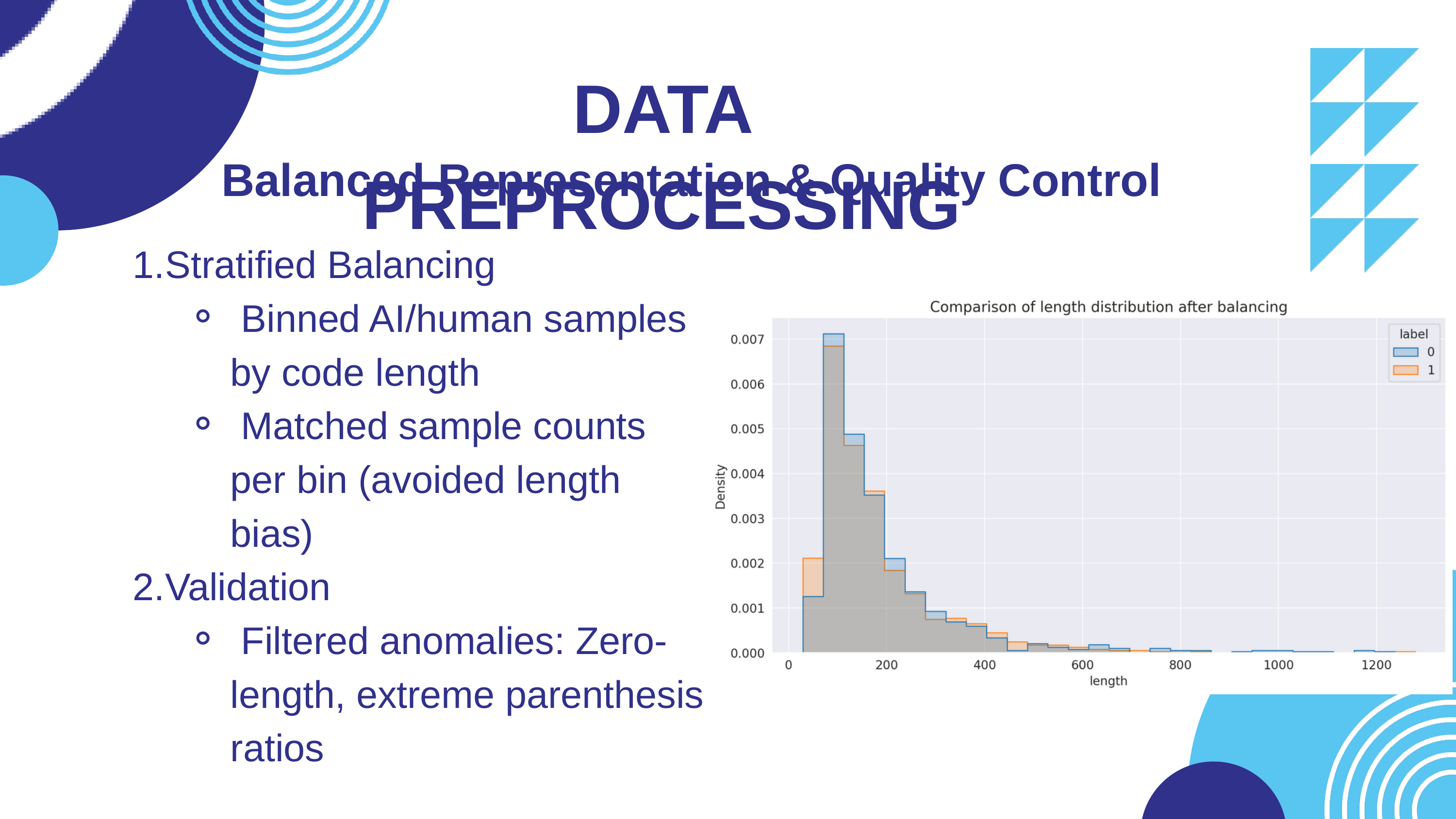

DATA PREPROCESSING
Balanced Representation & Quality Control

Stratified Balancing
 Binned AI/human samples by code length
 Matched sample counts per bin (avoided length bias)
Validation
 Filtered anomalies: Zero-length, extreme parenthesis ratios